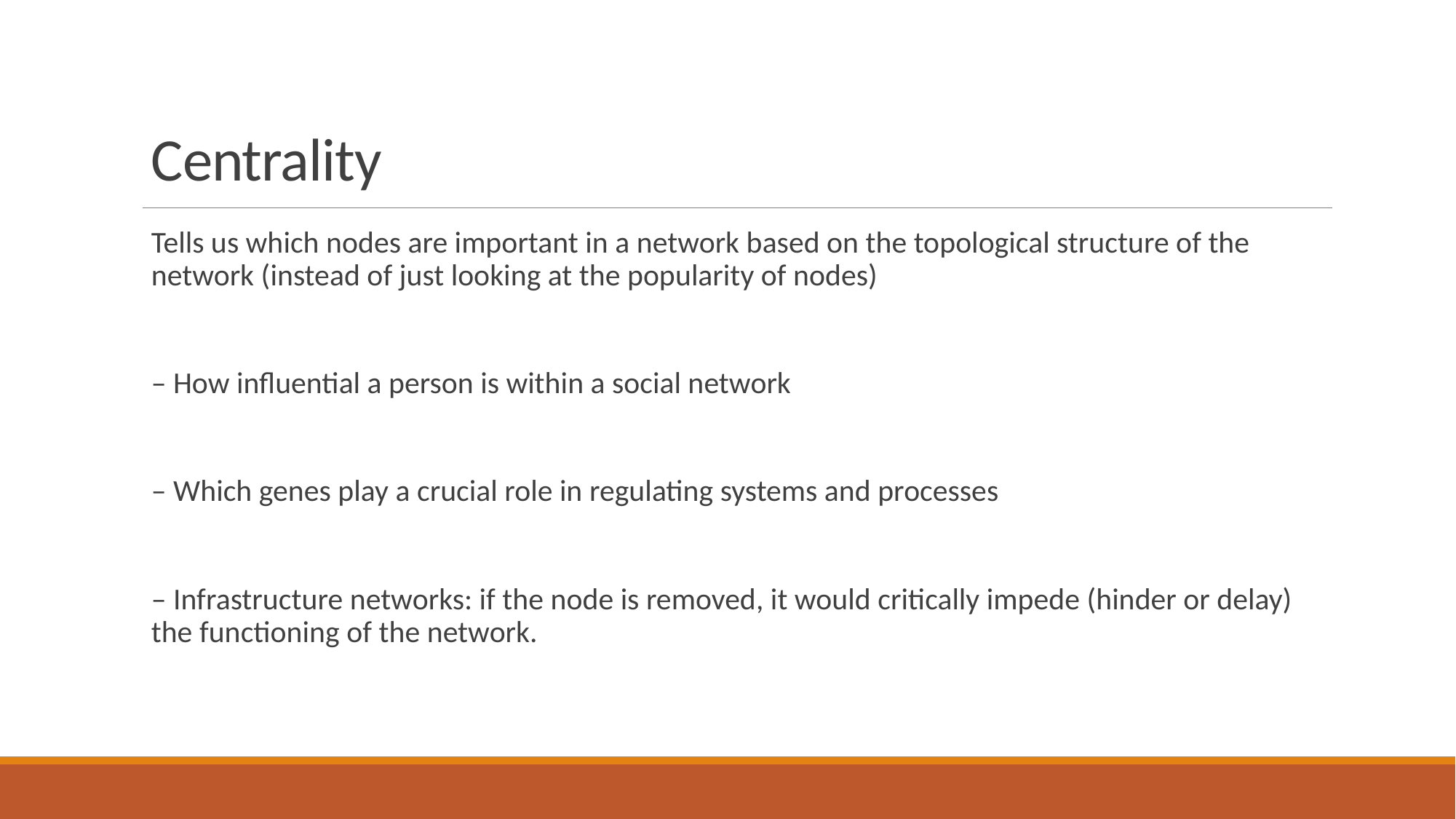

# Centrality
Tells us which nodes are important in a network based on the topological structure of the network (instead of just looking at the popularity of nodes)

– How influential a person is within a social network

– Which genes play a crucial role in regulating systems and processes

– Infrastructure networks: if the node is removed, it would critically impede (hinder or delay) the functioning of the network.